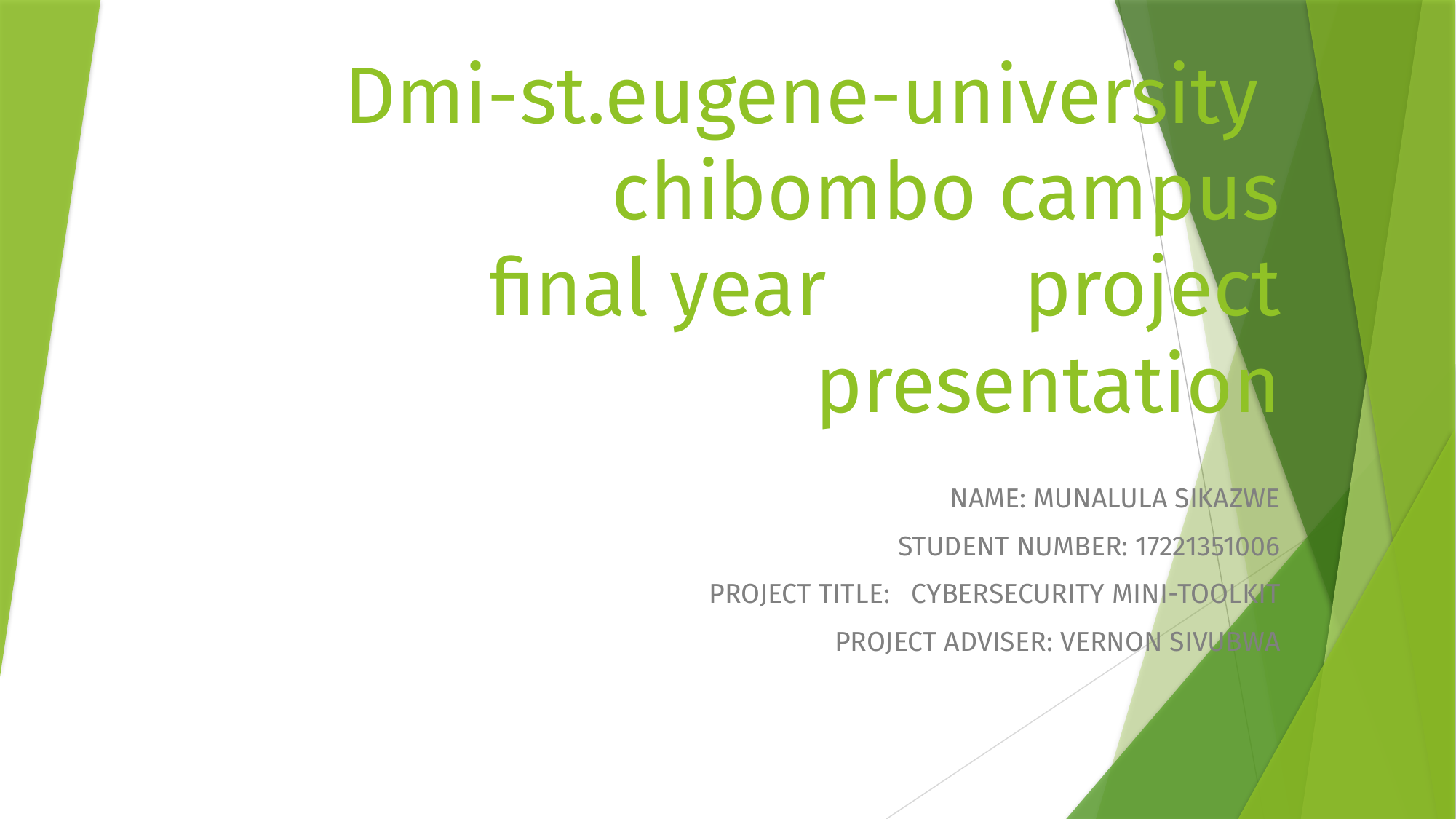

# Dmi-st.eugene-university chibombo campus final year			project presentation
NAME: MUNALULA SIKAZWE
STUDENT NUMBER: 17221351006
PROJECT TITLE:   CYBERSECURITY MINI-TOOLKIT
PROJECT ADVISER: VERNON SIVUBWA